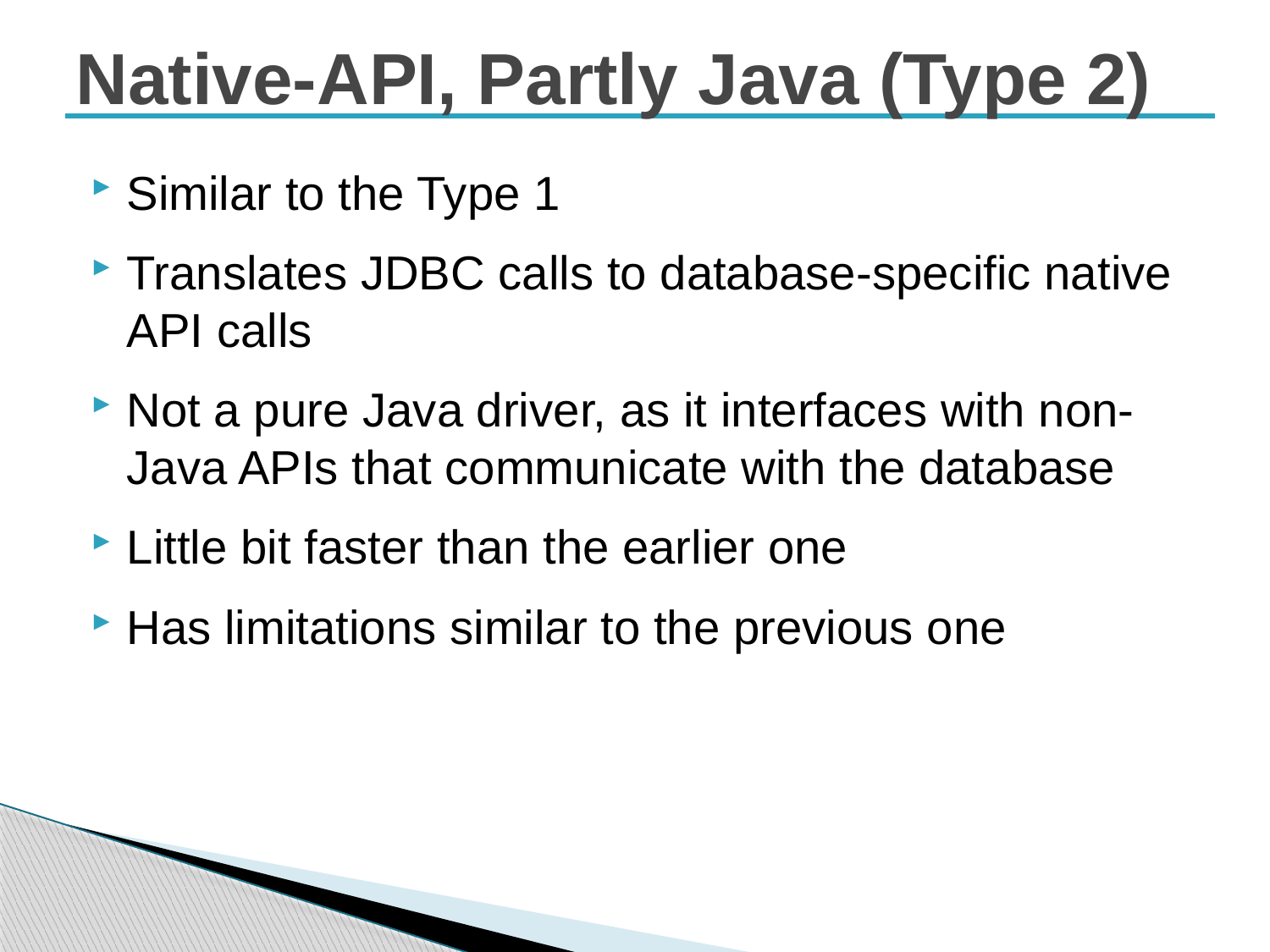

# Native-API, Partly Java (Type 2)
Similar to the Type 1
Translates JDBC calls to database-specific native API calls
Not a pure Java driver, as it interfaces with non-Java APIs that communicate with the database
Little bit faster than the earlier one
Has limitations similar to the previous one